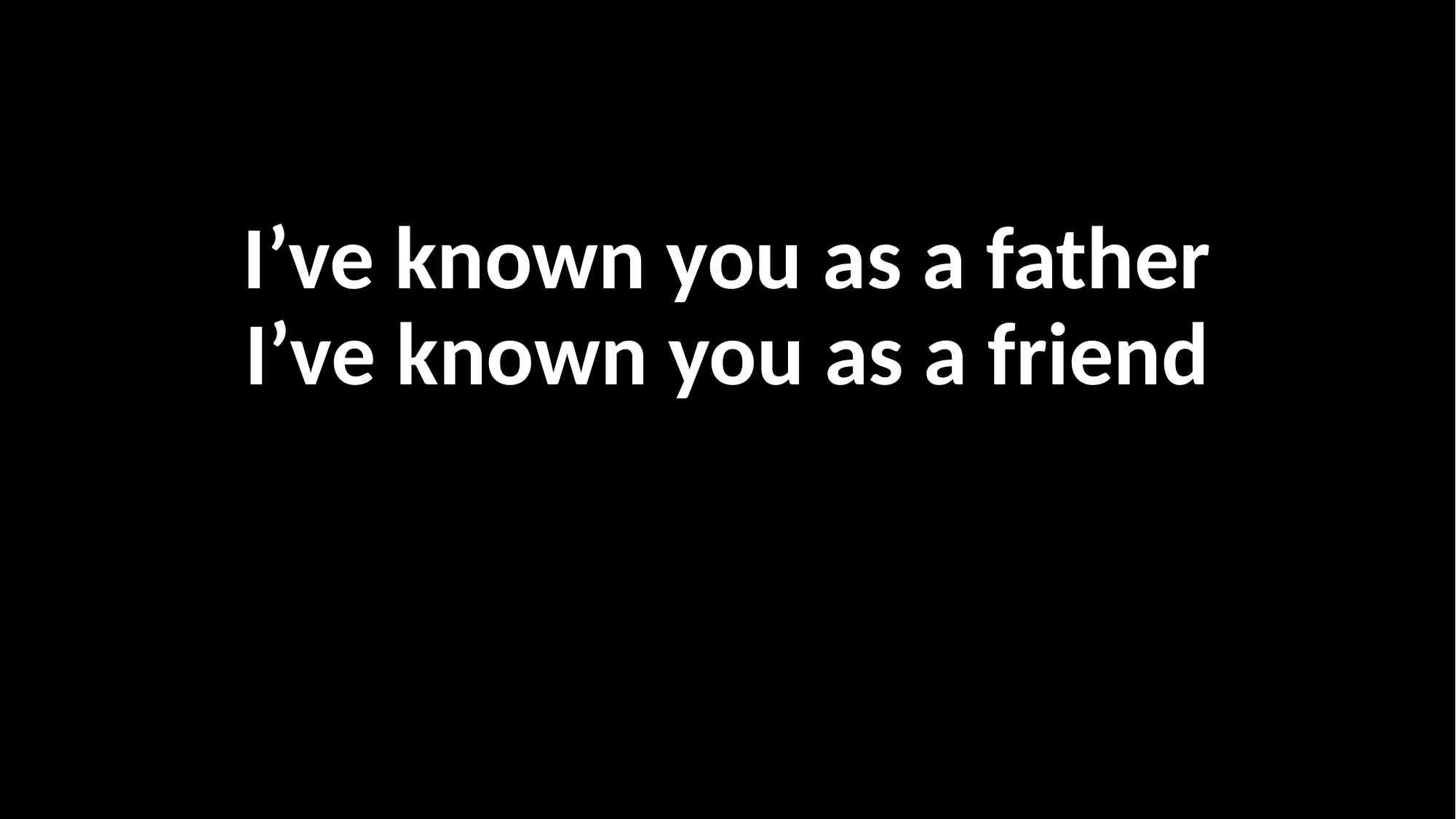

I’ve known you as a father
I’ve known you as a friend
#